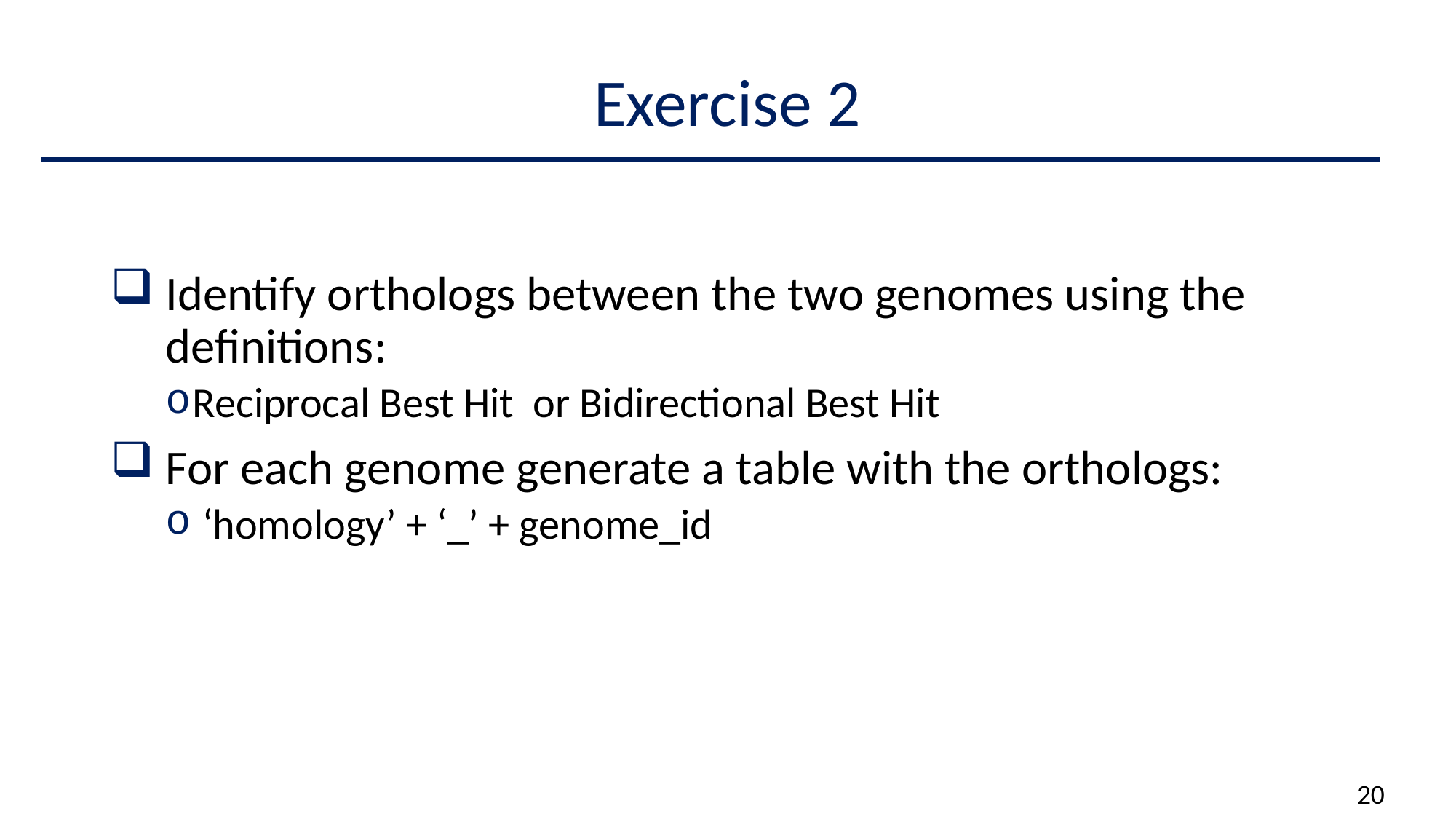

# Exercise 2
Identify orthologs between the two genomes using the definitions:
Reciprocal Best Hit  or Bidirectional Best Hit
For each genome generate a table with the orthologs:
 ‘homology’ + ‘_’ + genome_id

20